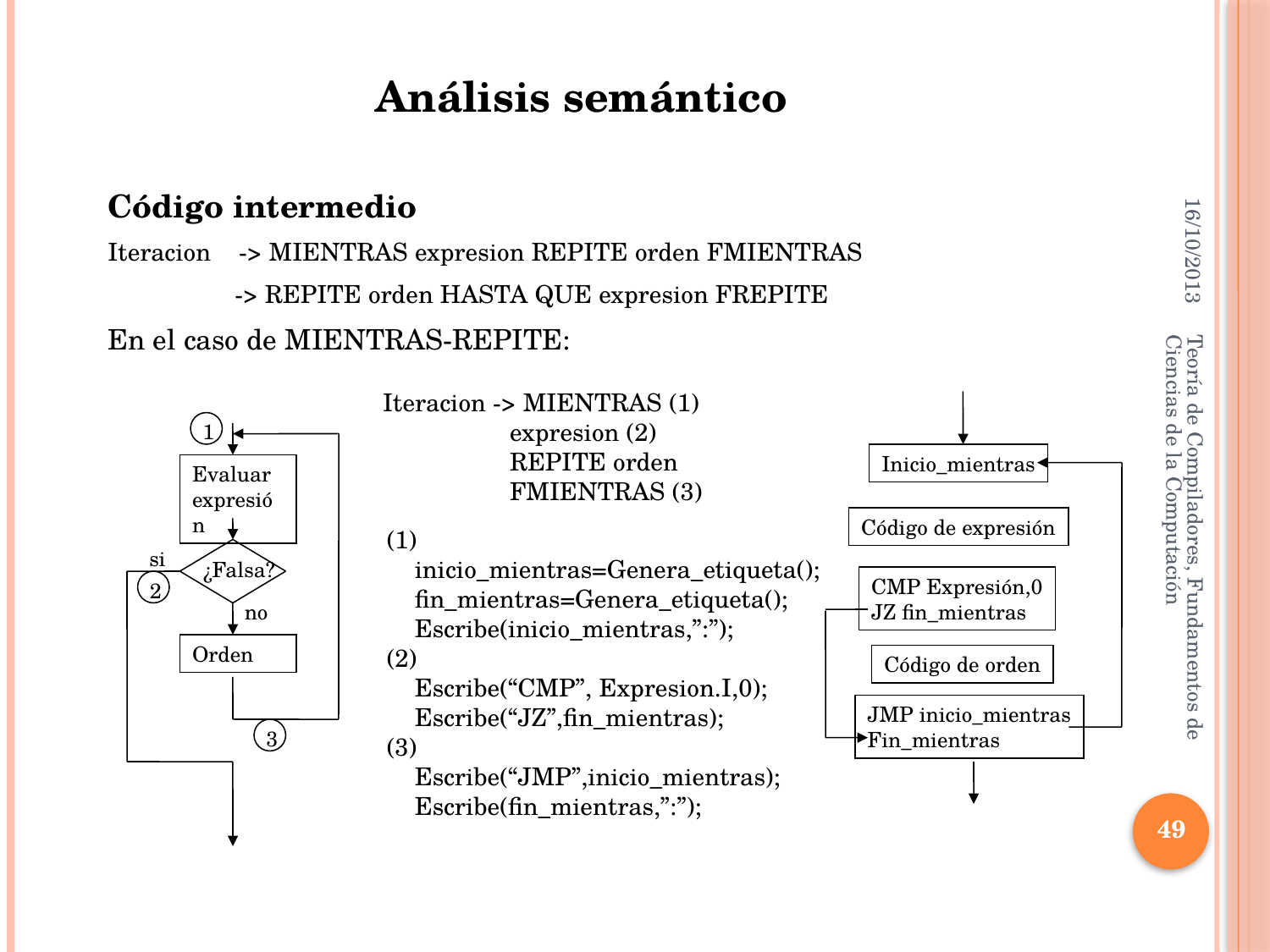

Análisis semántico
16/10/2013

Código intermedio
Iteracion    -> MIENTRAS expresion REPITE orden FMIENTRAS
	-> REPITE orden HASTA QUE expresion FREPITE
En el caso de MIENTRAS-REPITE:
Iteracion -> MIENTRAS (1)
	expresion (2)
	REPITE orden
	FMIENTRAS (3)

Inicio_mientras

Código de expresión
CMP Expresión,0
JZ fin_mientras

Código de orden
JMP inicio_mientras
Fin_mientras

1

Evaluar expresión

(1)
    inicio_mientras=Genera_etiqueta();
    fin_mientras=Genera_etiqueta();
    Escribe(inicio_mientras,”:”);
(2)
    Escribe(“CMP”, Expresion.I,0);
    Escribe(“JZ”,fin_mientras);
(3)
    Escribe(“JMP”,inicio_mientras);
    Escribe(fin_mientras,”:”);
Teoría de Compiladores, Fundamentos de Ciencias de la Computación
si

¿Falsa?

2

no

Orden

3

49